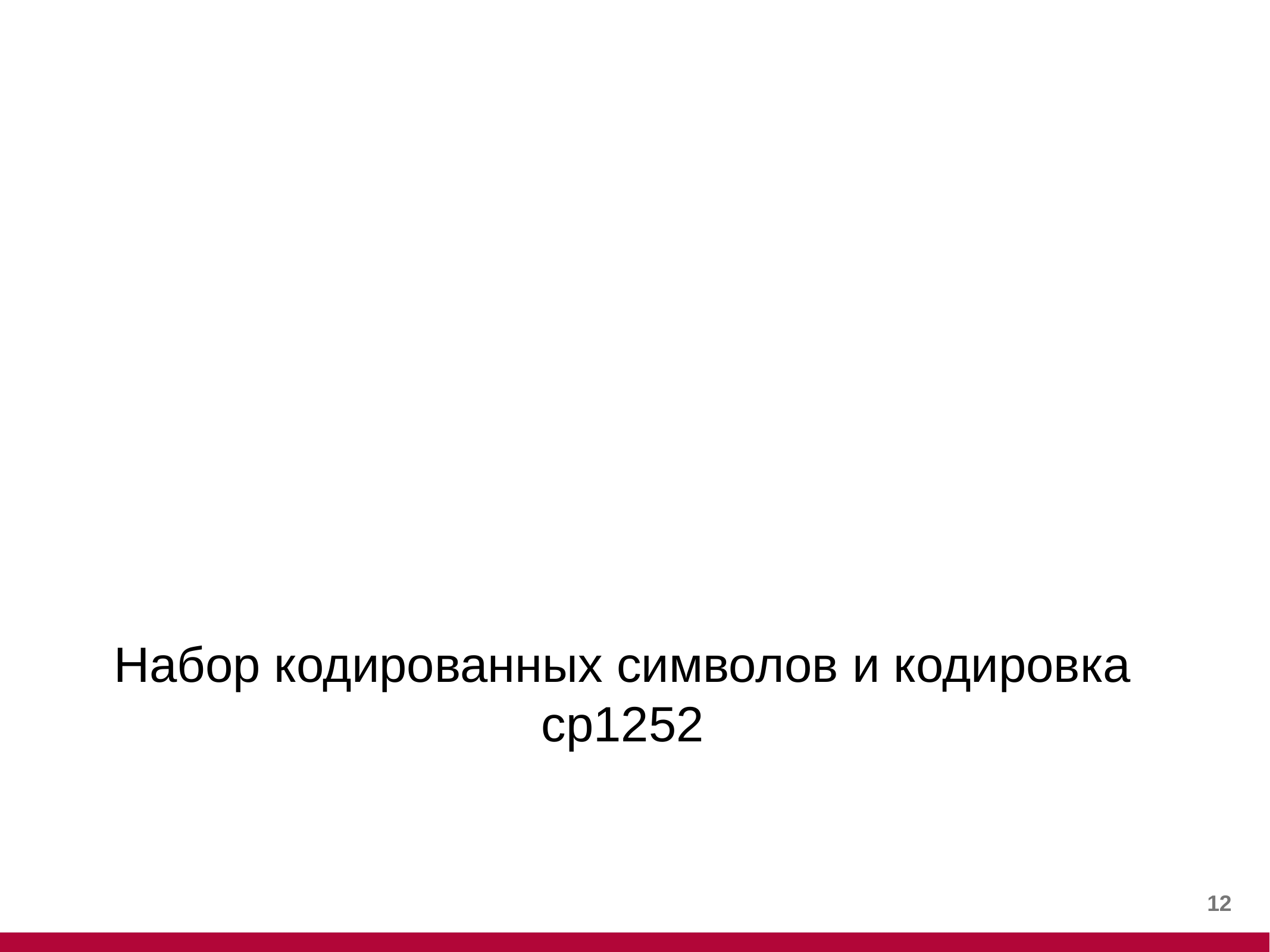

#

Набор кодированных символов и кодировка cp1252
12